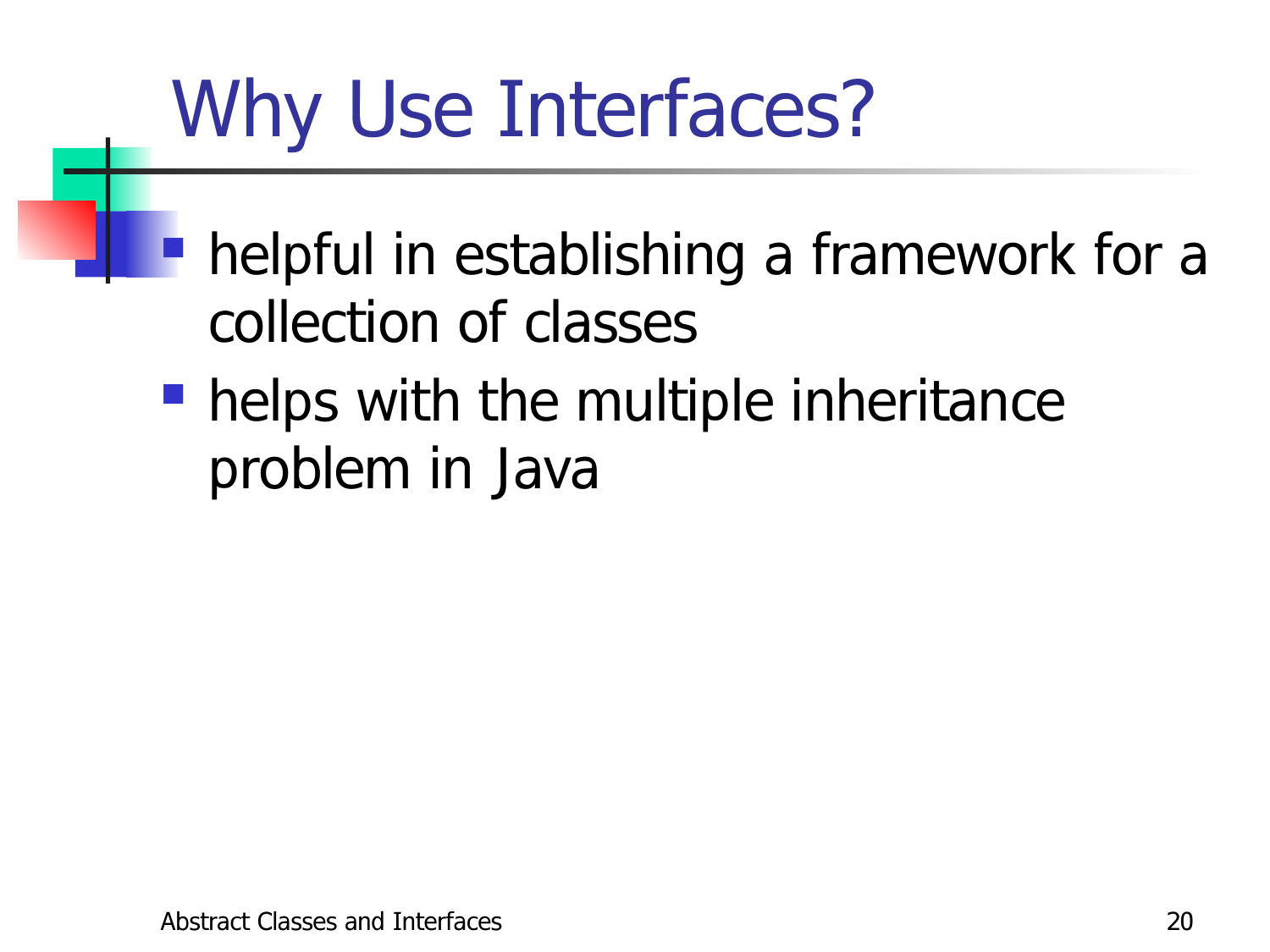

# Why Use Interfaces?
helpful in establishing a framework for a collection of classes
helps with the multiple inheritance problem in Java
Abstract Classes and Interfaces
20